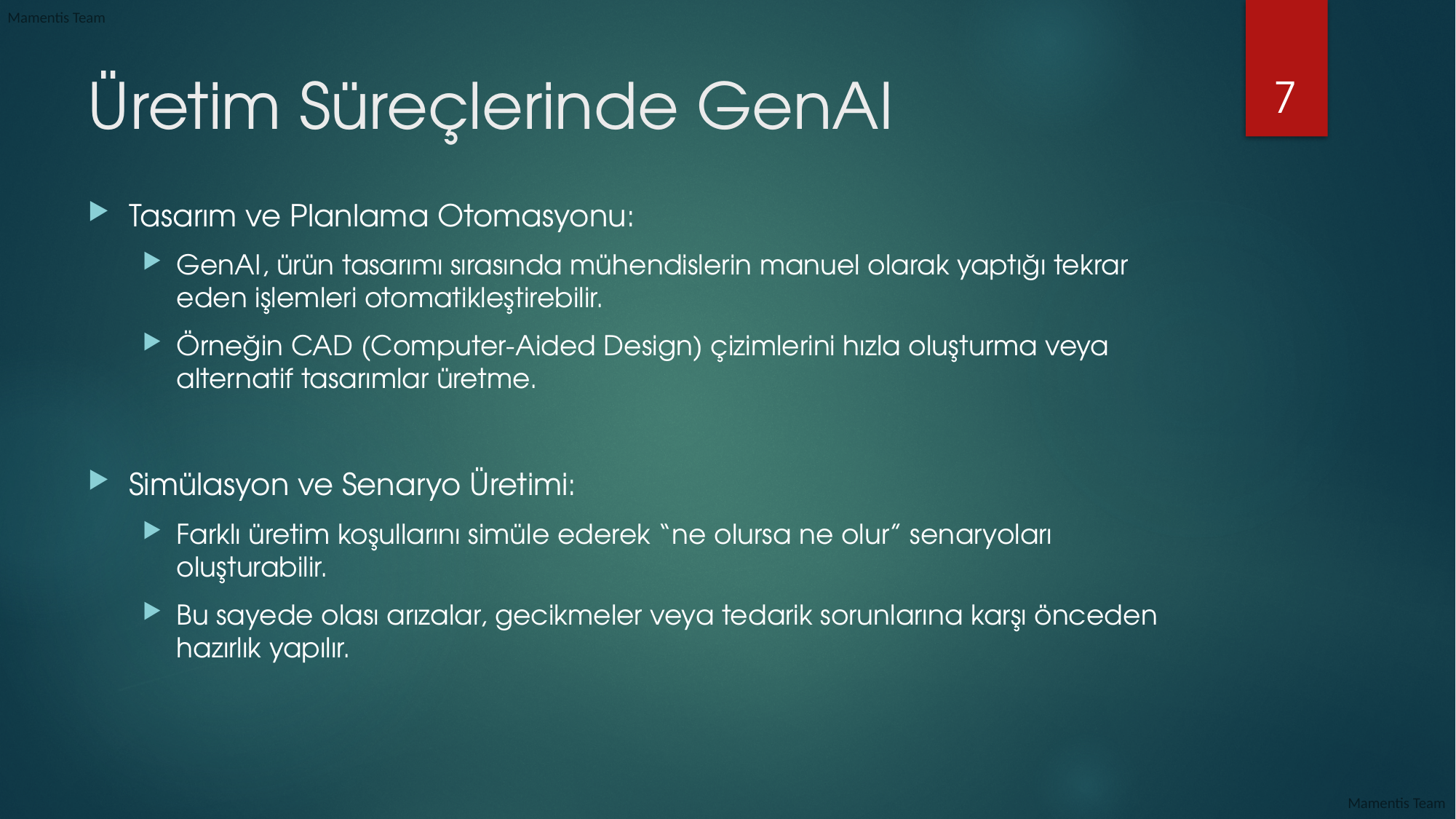

7
# Üretim Süreçlerinde GenAI
Tasarım ve Planlama Otomasyonu:
GenAI, ürün tasarımı sırasında mühendislerin manuel olarak yaptığı tekrar eden işlemleri otomatikleştirebilir.
Örneğin CAD (Computer-Aided Design) çizimlerini hızla oluşturma veya alternatif tasarımlar üretme.
Simülasyon ve Senaryo Üretimi:
Farklı üretim koşullarını simüle ederek “ne olursa ne olur” senaryoları oluşturabilir.
Bu sayede olası arızalar, gecikmeler veya tedarik sorunlarına karşı önceden hazırlık yapılır.